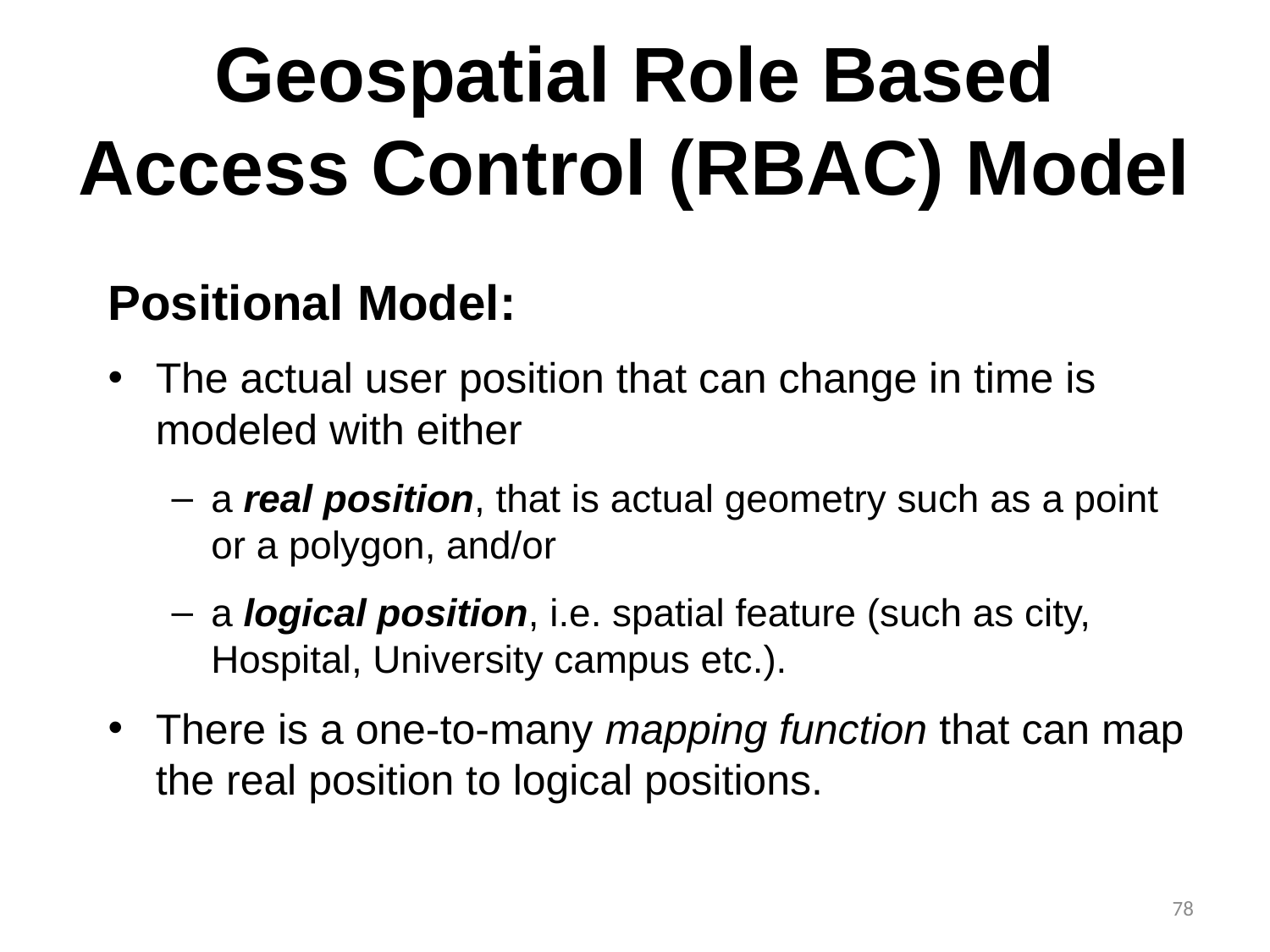

# Geospatial Role Based Access Control (RBAC) Model
Positional Model:
The actual user position that can change in time is modeled with either
a real position, that is actual geometry such as a point or a polygon, and/or
a logical position, i.e. spatial feature (such as city, Hospital, University campus etc.).
There is a one-to-many mapping function that can map the real position to logical positions.
78